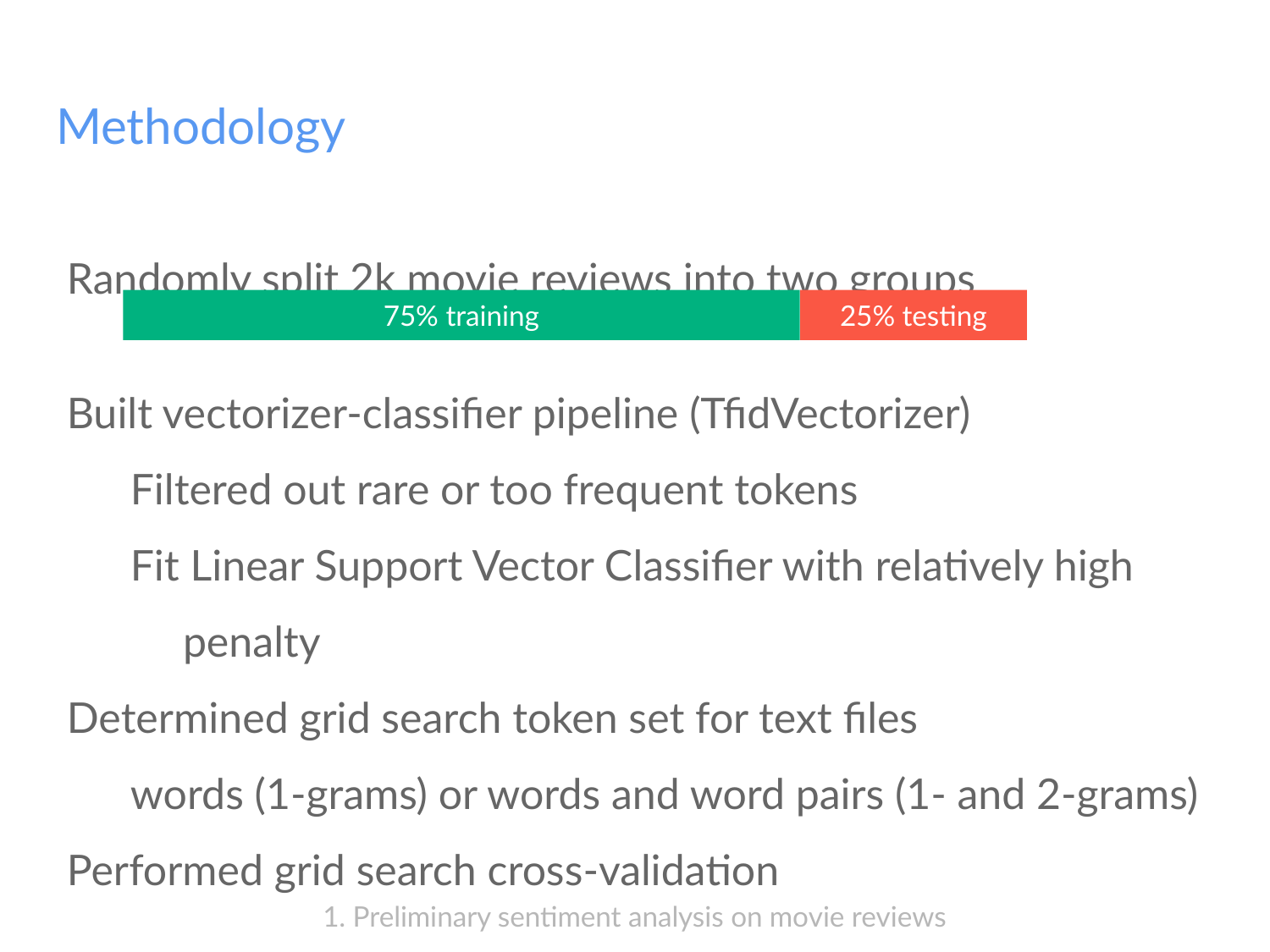

# Methodology
Randomly split 2k movie reviews into two groups

Built vectorizer-classifier pipeline (TfidVectorizer)
Filtered out rare or too frequent tokens
Fit Linear Support Vector Classifier with relatively high penalty
Determined grid search token set for text files
words (1-grams) or words and word pairs (1- and 2-grams)
Performed grid search cross-validation
75% training
25% testing
1. Preliminary sentiment analysis on movie reviews